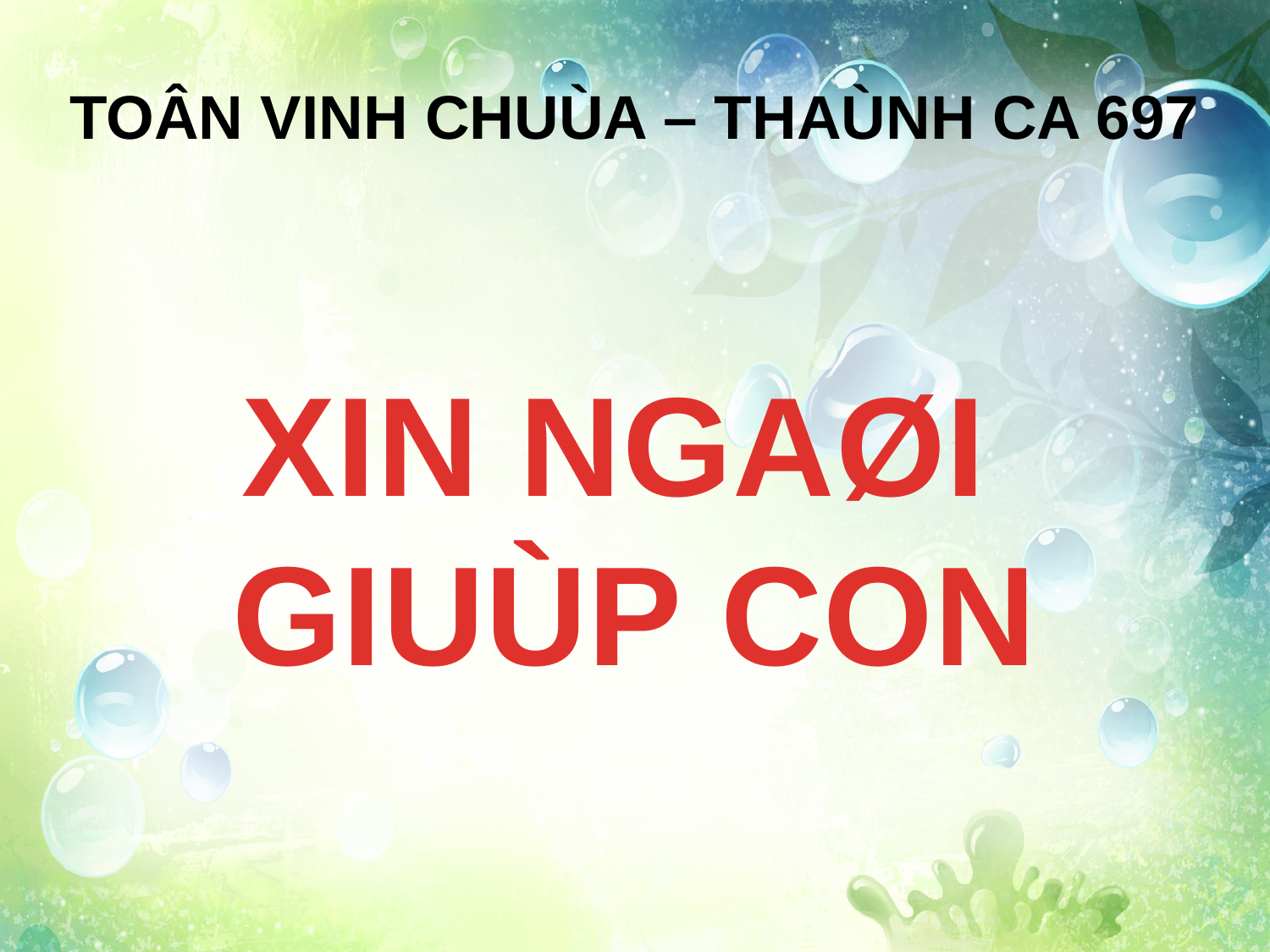

TOÂN VINH CHUÙA – THAÙNH CA 697
XIN NGAØI
GIUÙP CON